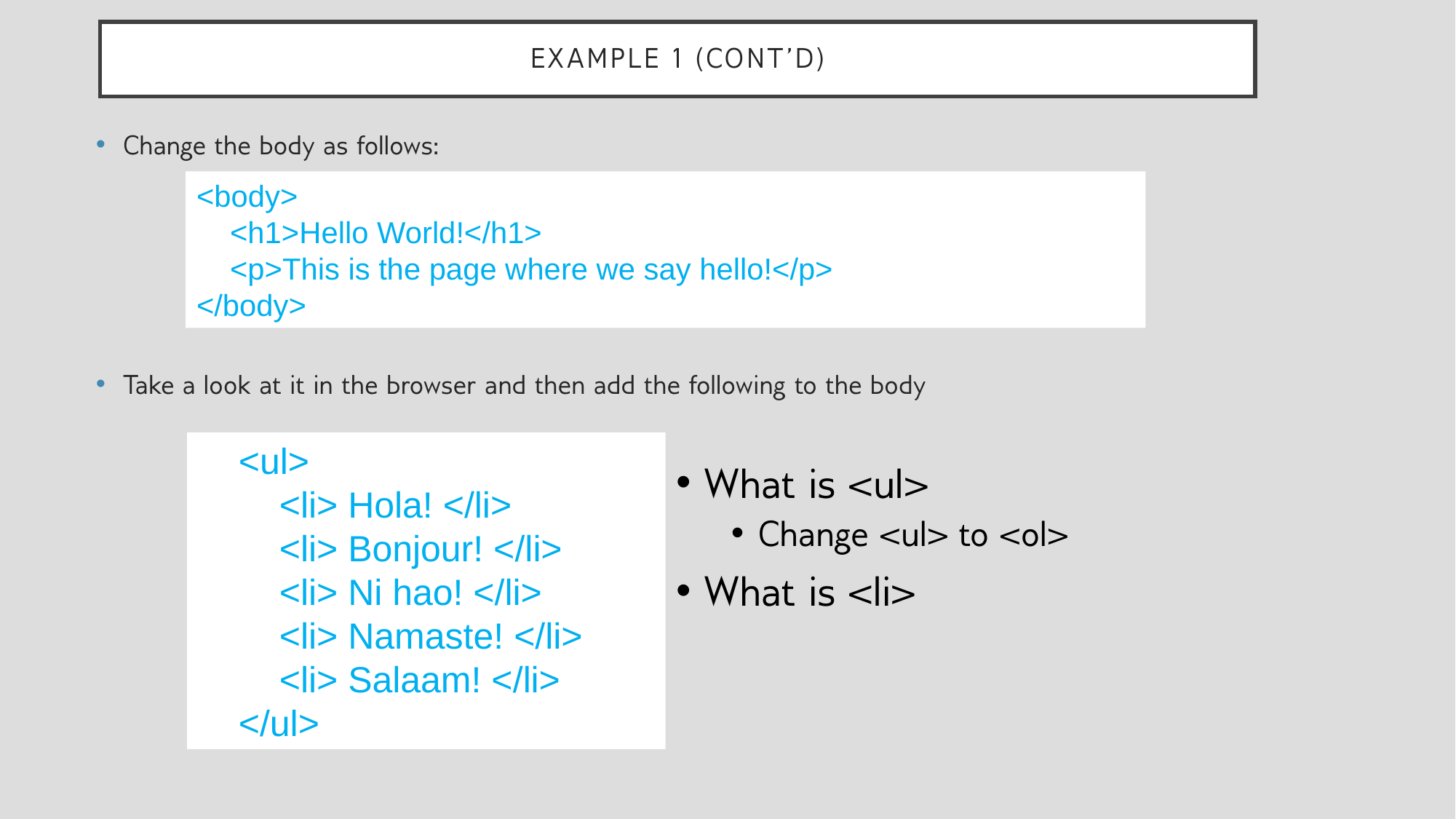

# Example 1 (Cont’d)
Change the body as follows:

Take a look at it in the browser and then add the following to the body
<body>
    <h1>Hello World!</h1>
    <p>This is the page where we say hello!</p>
</body>
    <ul>
        <li> Hola! </li>
        <li> Bonjour! </li>
        <li> Ni hao! </li>
        <li> Namaste! </li>
        <li> Salaam! </li>
    </ul>
What is <ul>
Change <ul> to <ol>
What is <li>